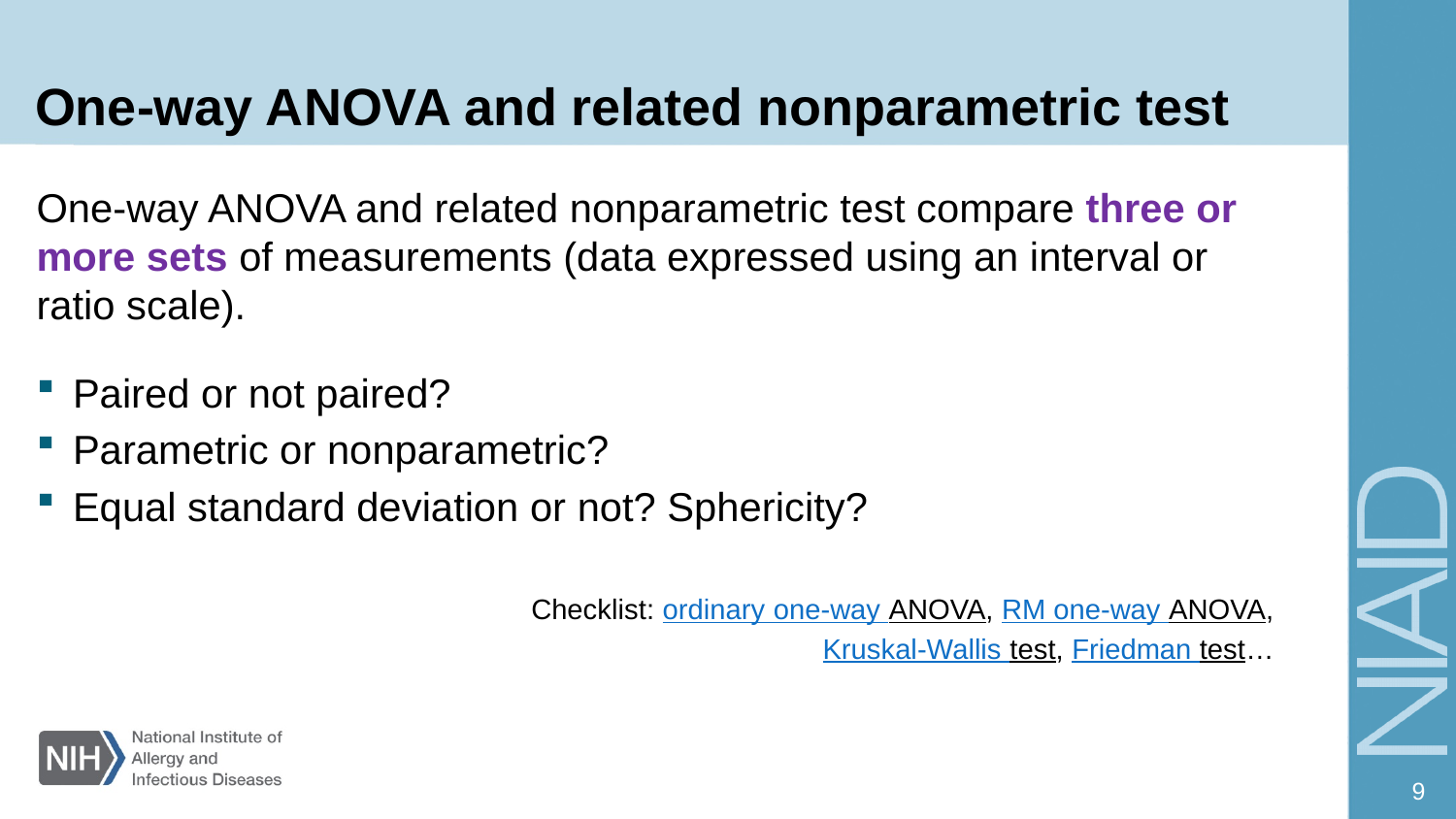

# One-way ANOVA and related nonparametric test
One-way ANOVA and related nonparametric test compare three or more sets of measurements (data expressed using an interval or ratio scale).

Paired or not paired?
Parametric or nonparametric?
Equal standard deviation or not? Sphericity?

Checklist: ordinary one-way ANOVA, RM one-way ANOVA,
Kruskal-Wallis test, Friedman test…

9